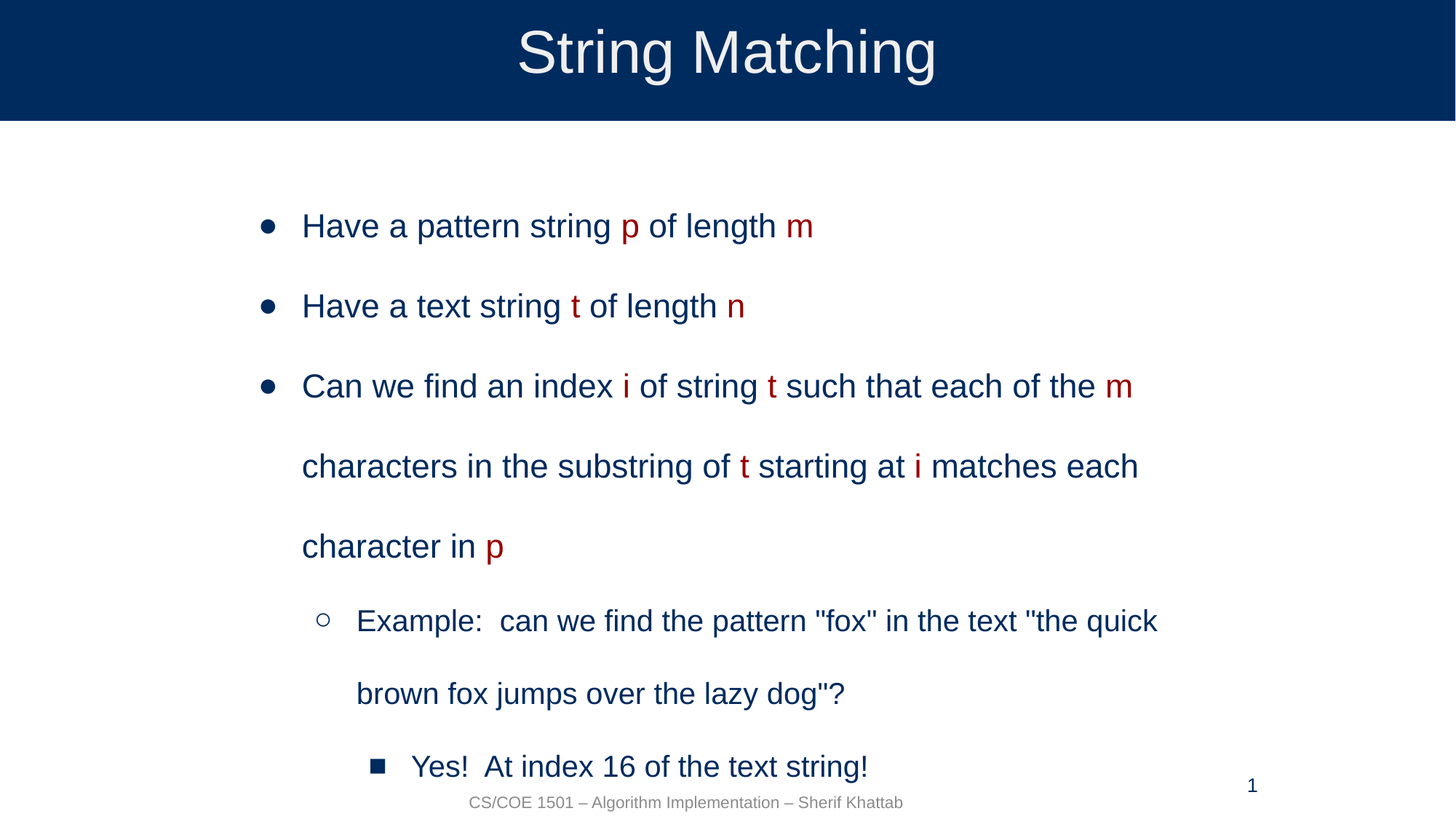

# String Matching
Have a pattern string p of length m
Have a text string t of length n
Can we find an index i of string t such that each of the m characters in the substring of t starting at i matches each character in p
Example:  can we find the pattern "fox" in the text "the quick brown fox jumps over the lazy dog"?
Yes!  At index 16 of the text string!
1
CS/COE 1501 – Algorithm Implementation – Sherif Khattab